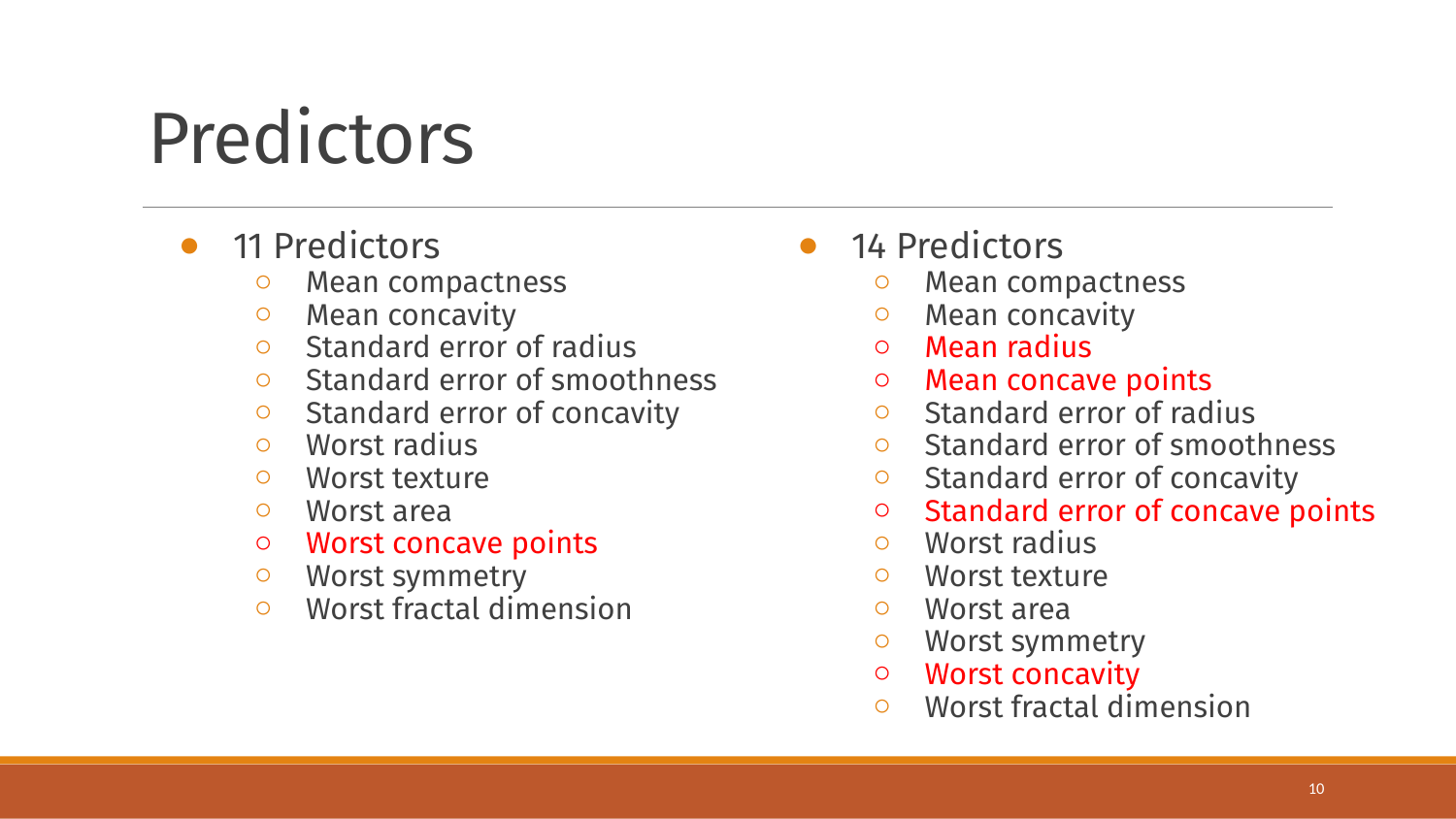

# Predictors
11 Predictors
Mean compactness
Mean concavity
Standard error of radius
Standard error of smoothness
Standard error of concavity
Worst radius
Worst texture
Worst area
Worst concave points
Worst symmetry
Worst fractal dimension
14 Predictors
Mean compactness
Mean concavity
Mean radius
Mean concave points
Standard error of radius
Standard error of smoothness
Standard error of concavity
Standard error of concave points
Worst radius
Worst texture
Worst area
Worst symmetry
Worst concavity
Worst fractal dimension
10